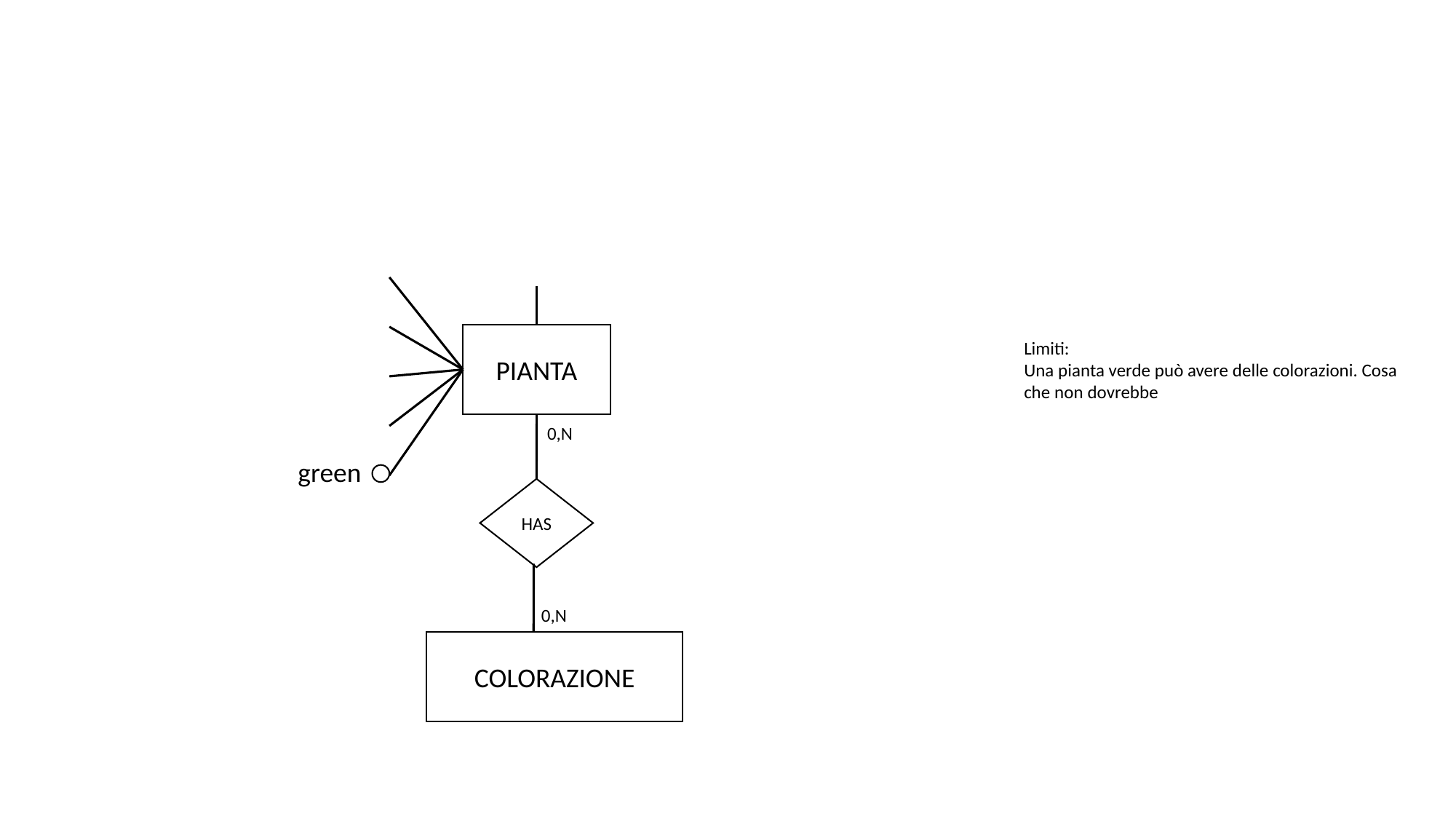

#
PIANTA
Limiti:
Una pianta verde può avere delle colorazioni. Cosa che non dovrebbe
0,N
green

HAS
0,N
COLORAZIONE